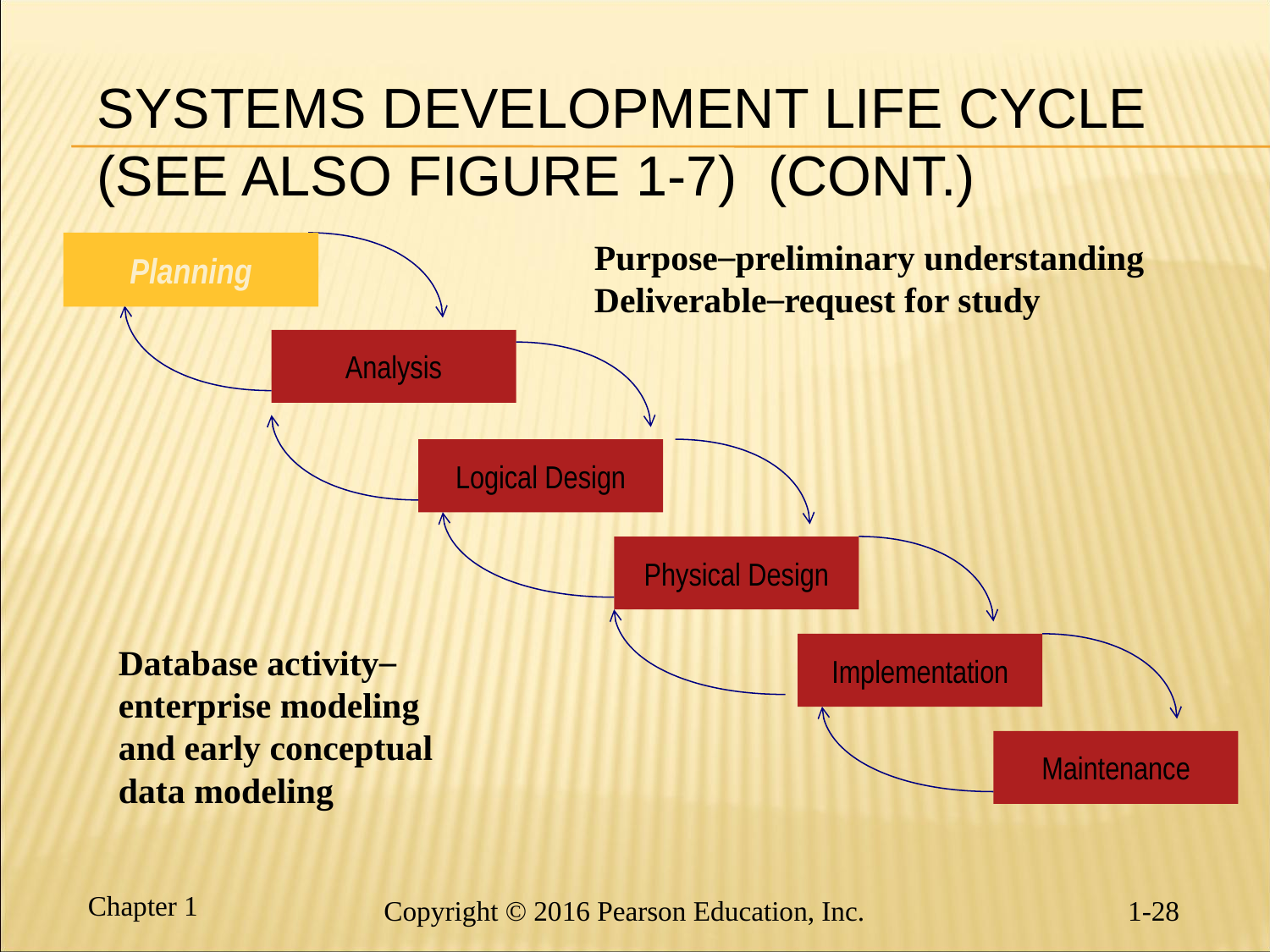

# Systems Development Life Cycle (see also Figure 1-7)  (cont.)
Purpose–preliminary understanding
Deliverable–request for study
Planning

Analysis

Logical Design

Physical Design

Implementation

Maintenance
Planning
Database activity–
enterprise modeling and early conceptual data modeling